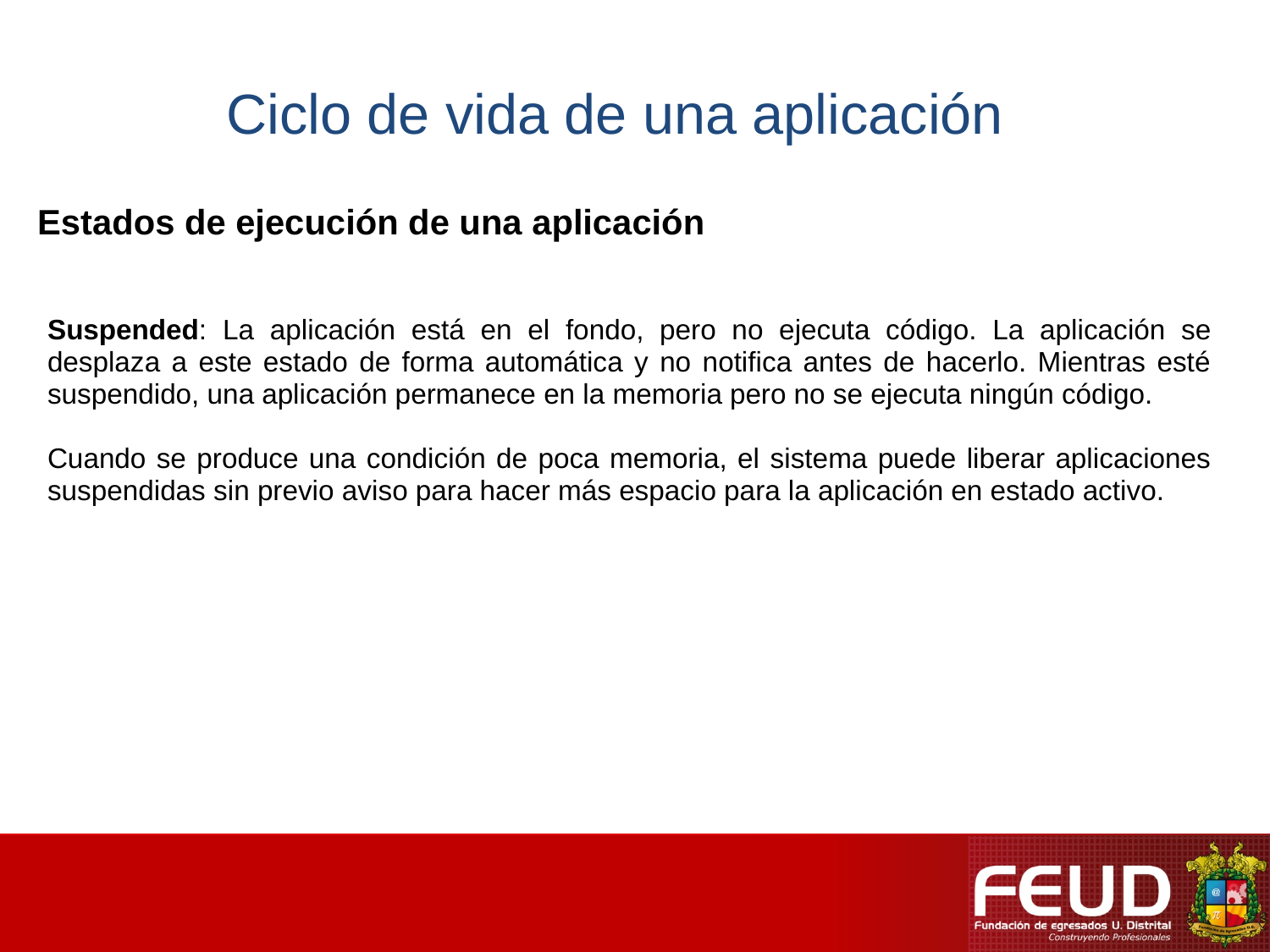

# Ciclo de vida de una aplicación
Estados de ejecución de una aplicación
Suspended: La aplicación está en el fondo, pero no ejecuta código. La aplicación se desplaza a este estado de forma automática y no notifica antes de hacerlo. Mientras esté suspendido, una aplicación permanece en la memoria pero no se ejecuta ningún código.

Cuando se produce una condición de poca memoria, el sistema puede liberar aplicaciones suspendidas sin previo aviso para hacer más espacio para la aplicación en estado activo.